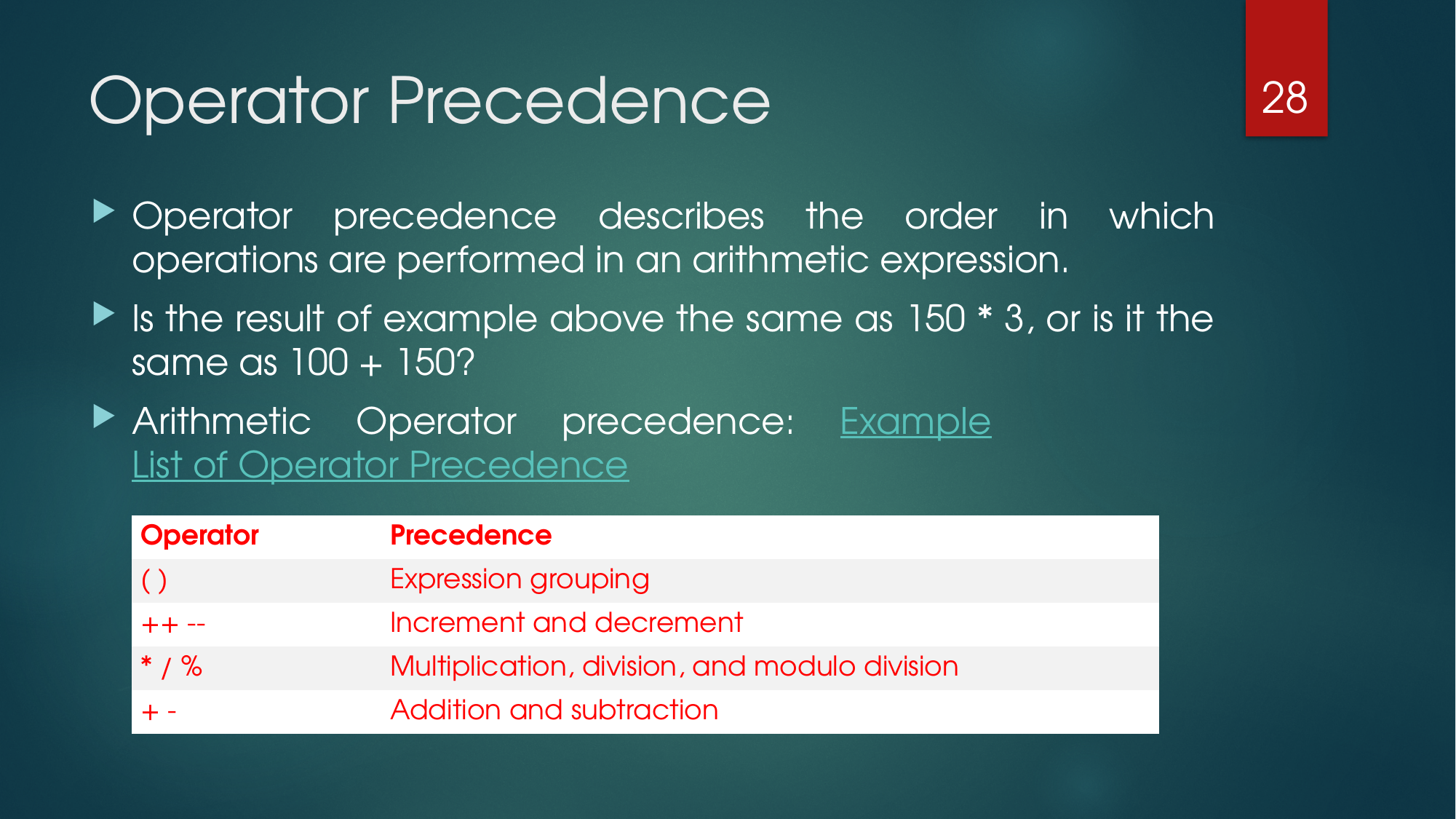

28
# Operator Precedence
Operator precedence describes the order in which operations are performed in an arithmetic expression.
Is the result of example above the same as 150 * 3, or is it the same as 100 + 150?
Arithmetic Operator precedence: Example      List of Operator Precedence

| Operator | Precedence |
| --- | --- |
| ( ) | Expression grouping |
| ++ -- | Increment and decrement |
| \* / % | Multiplication, division, and modulo division |
| + - | Addition and subtraction |